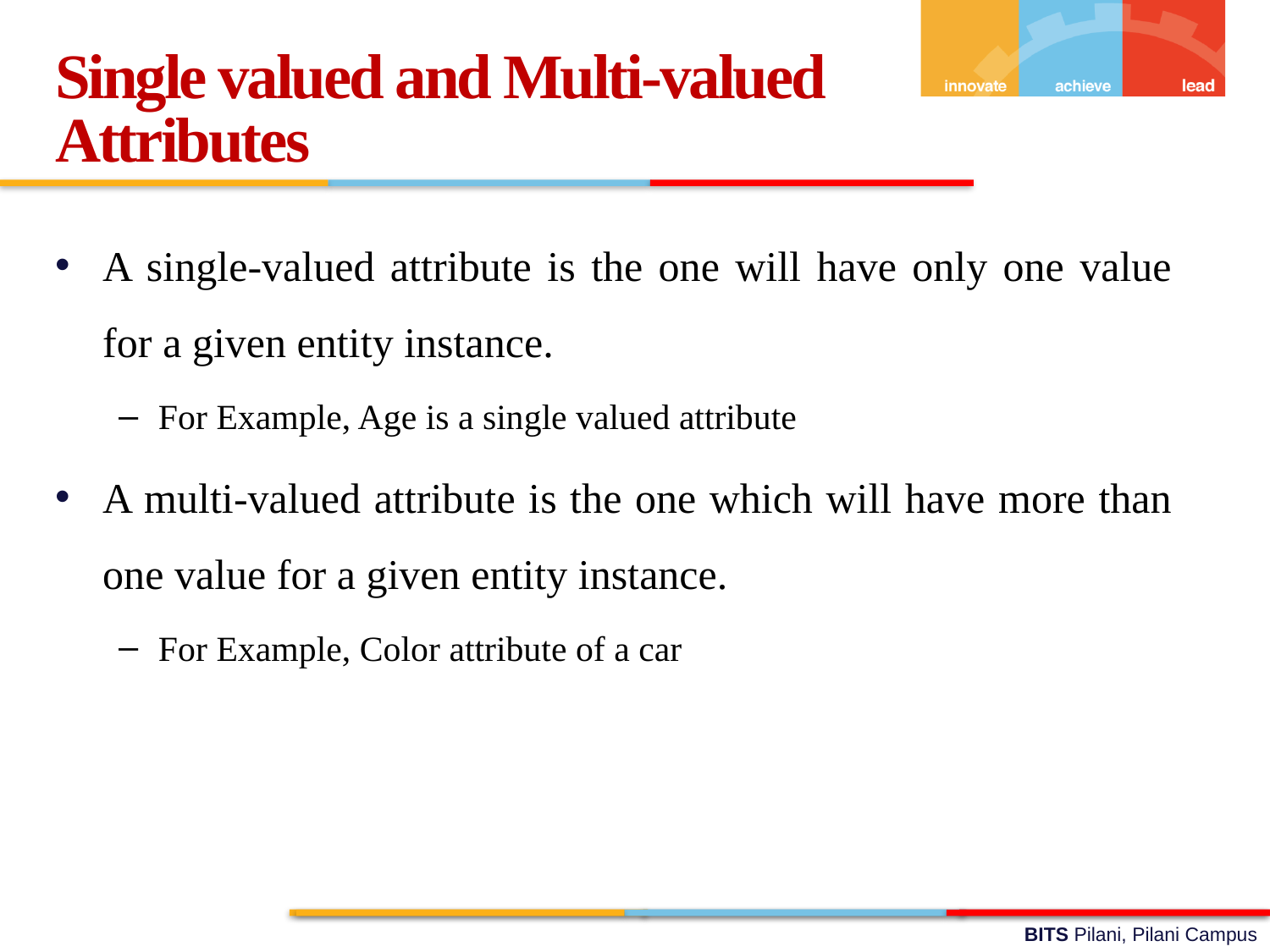

Single valued and Multi-valued Attributes
A single-valued attribute is the one will have only one value for a given entity instance.
For Example, Age is a single valued attribute
A multi-valued attribute is the one which will have more than one value for a given entity instance.
For Example, Color attribute of a car